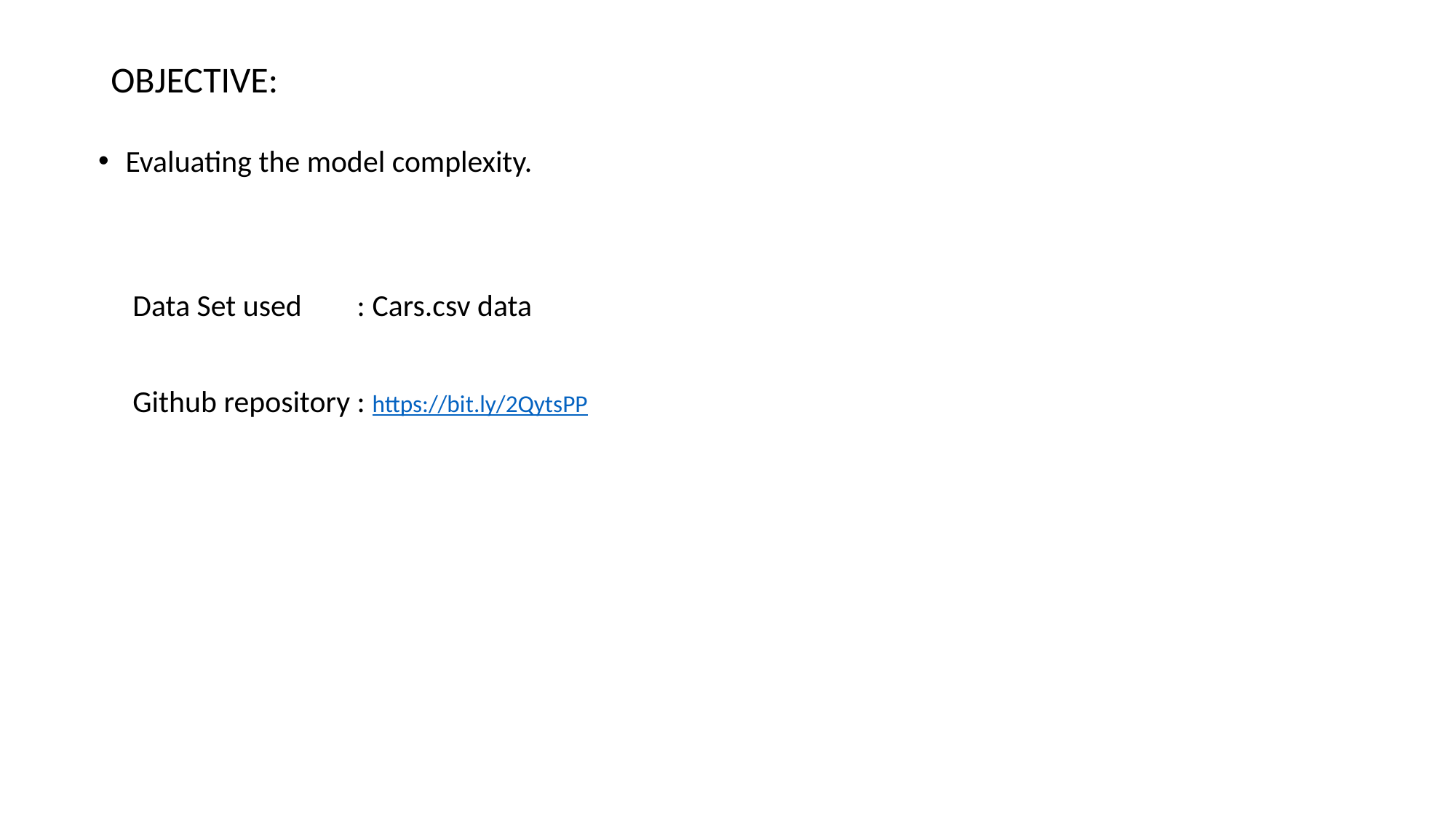

# OBJECTIVE:
Evaluating the model complexity.

     Data Set used        : Cars.csv data

     Github repository : https://bit.ly/2QytsPP